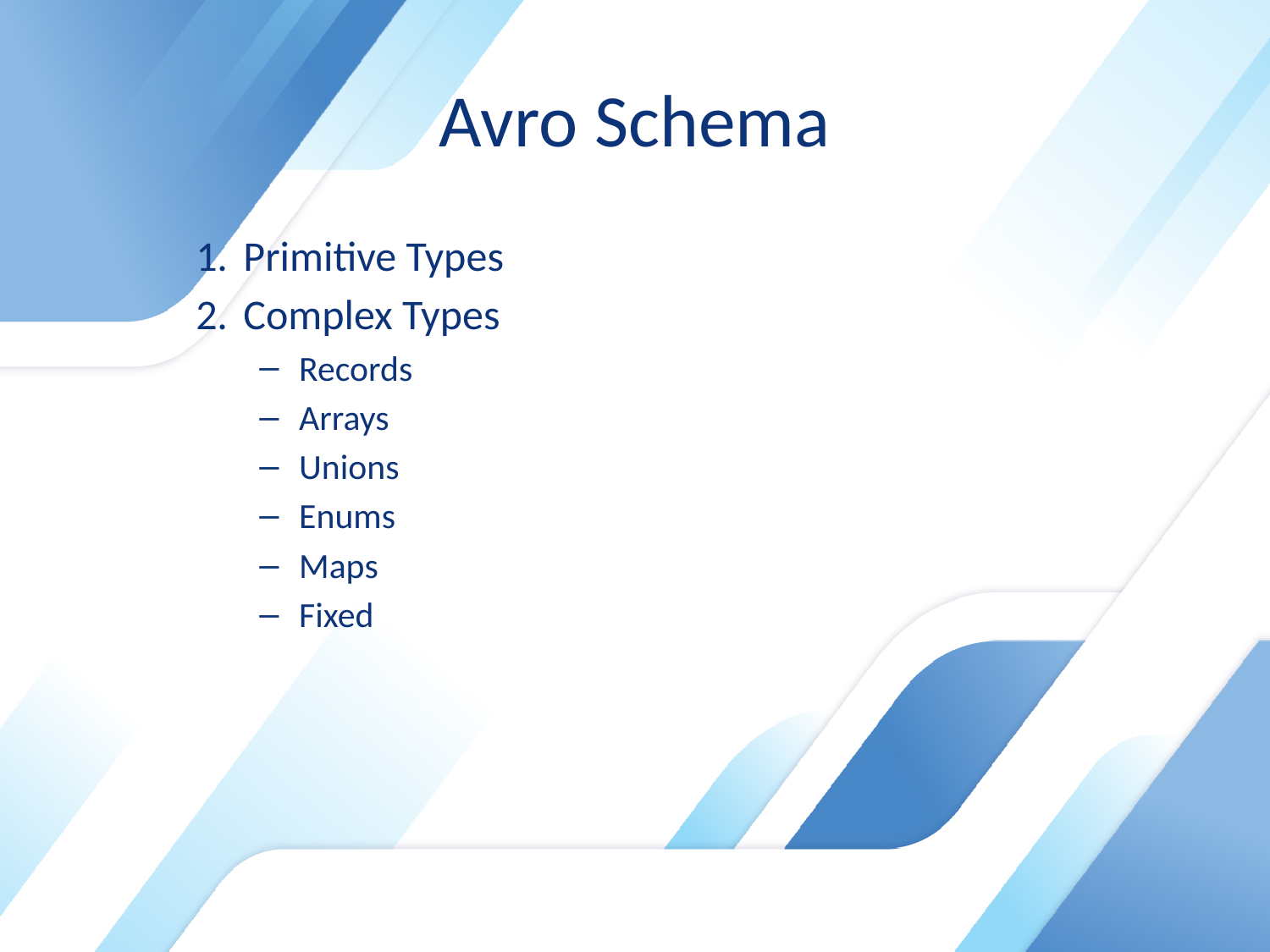

# Avro Schema
Primitive Types
Complex Types
Records
Arrays
Unions
Enums
Maps
Fixed